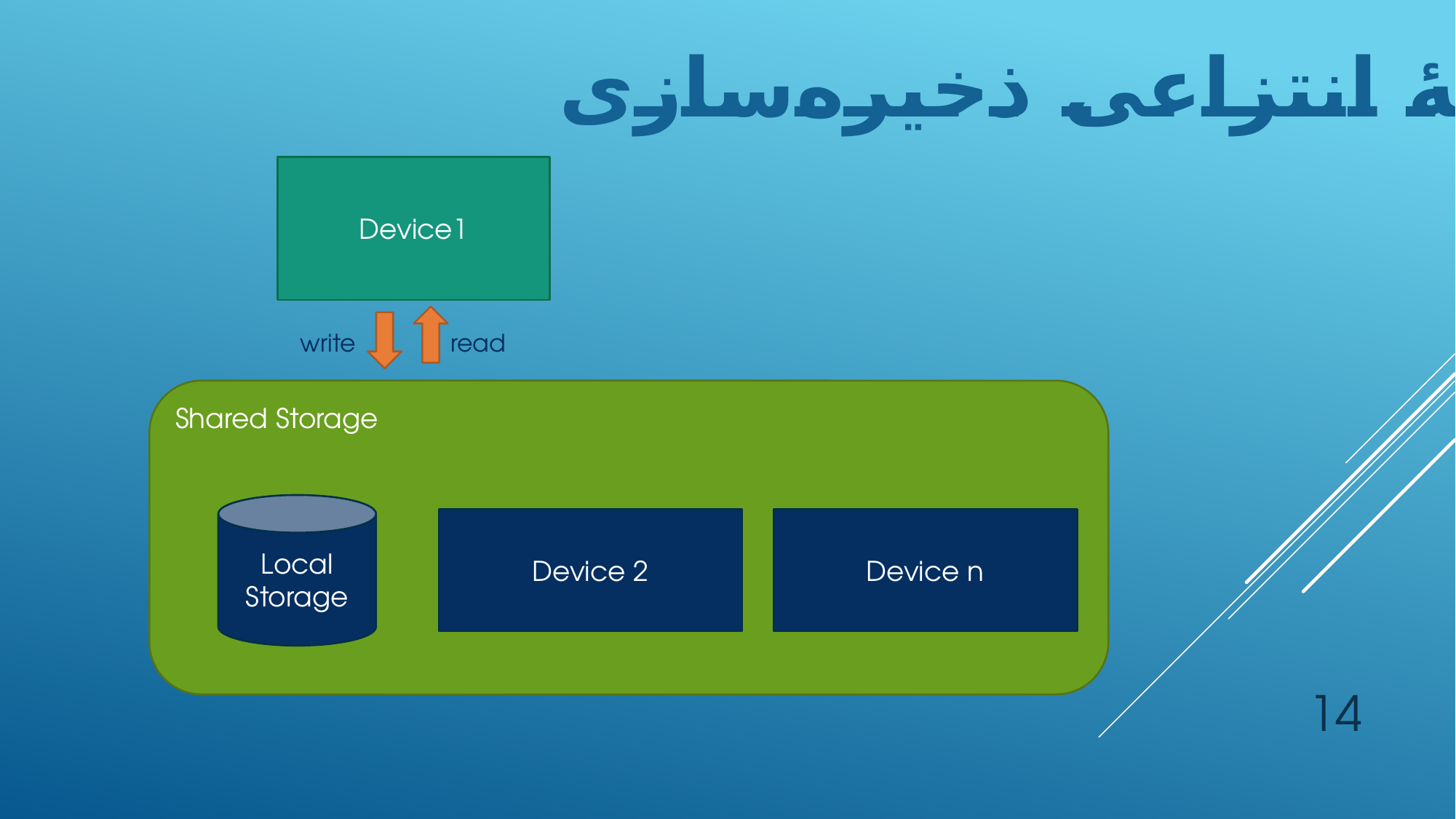

لایۀ انتزاعی ذخیره‌سازی
Device1

write
read
Shared Storage
Local Storage
Device 2
Device n
14